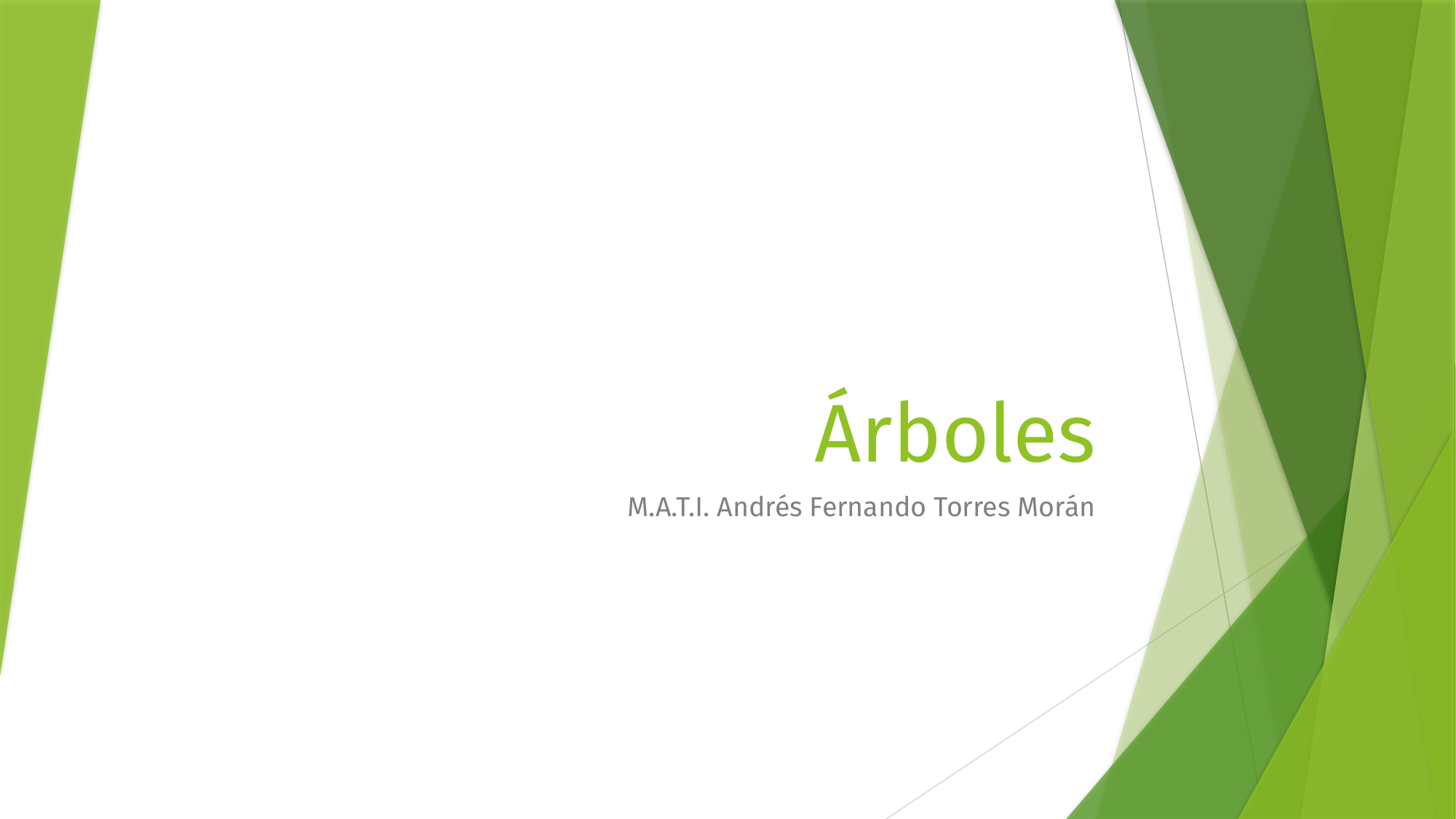

# Árboles
M.A.T.I. Andrés Fernando Torres Morán